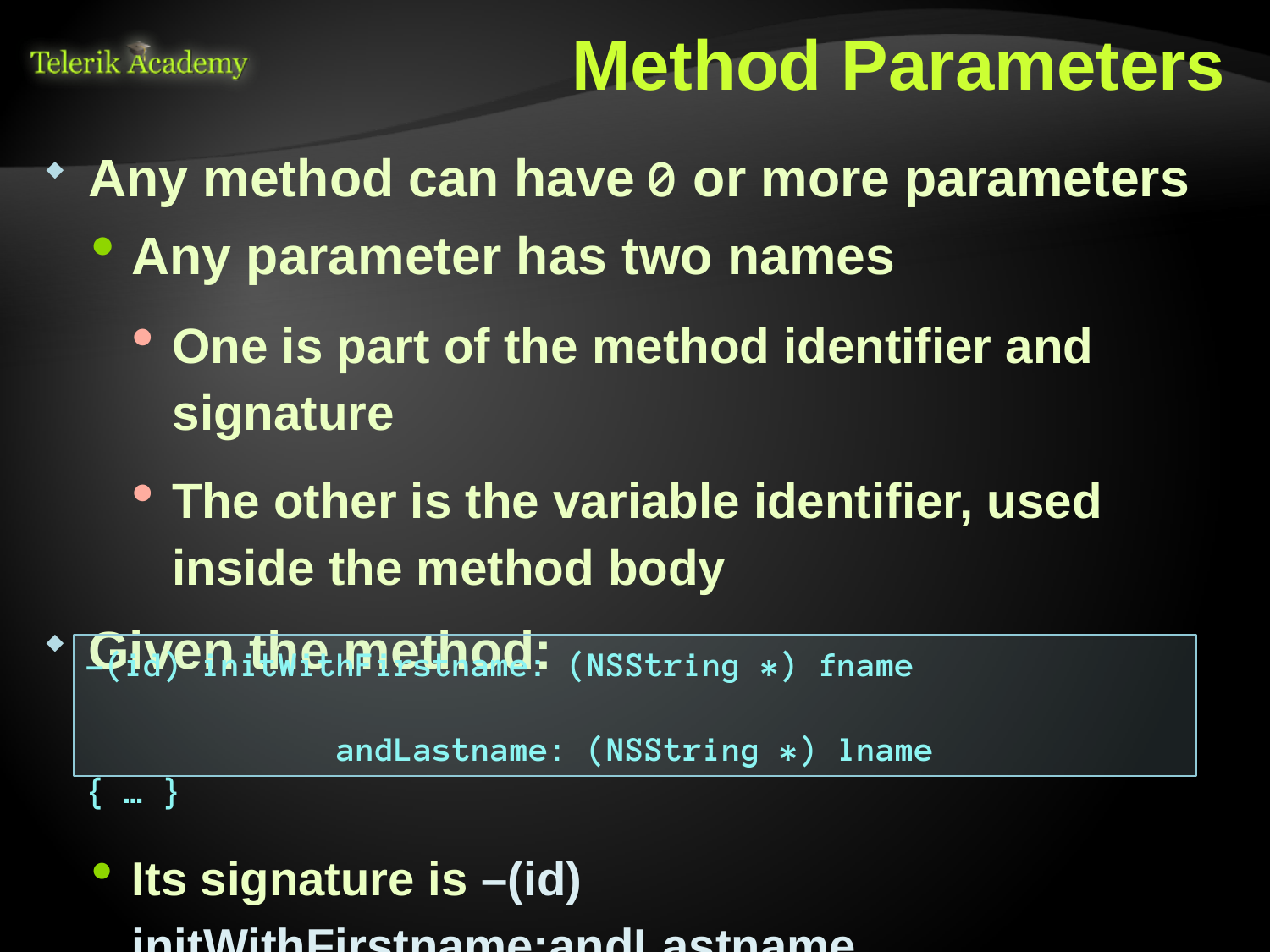

# Method Parameters
Any method can have 0 or more parameters
Any parameter has two names
One is part of the method identifier and signature
The other is the variable identifier, used inside the method body
Given the method:

Its signature is –(id) initWithFirstname:andLastname
-(id) initWithFirstname: (NSString *) fname
             andLastname: (NSString *) lname
{ … }